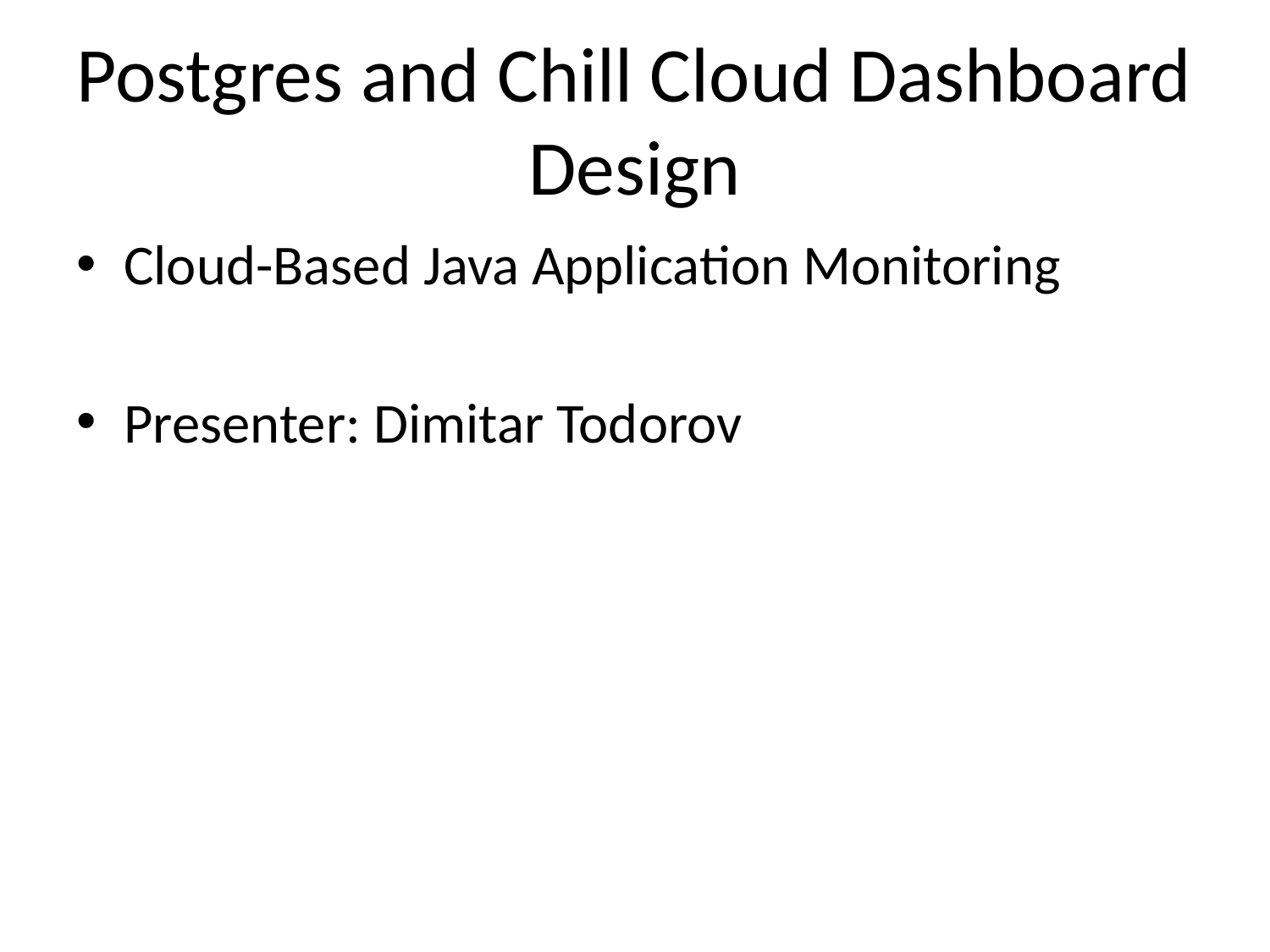

# Postgres and Chill Cloud Dashboard Design
Cloud-Based Java Application Monitoring

Presenter: Dimitar Todorov